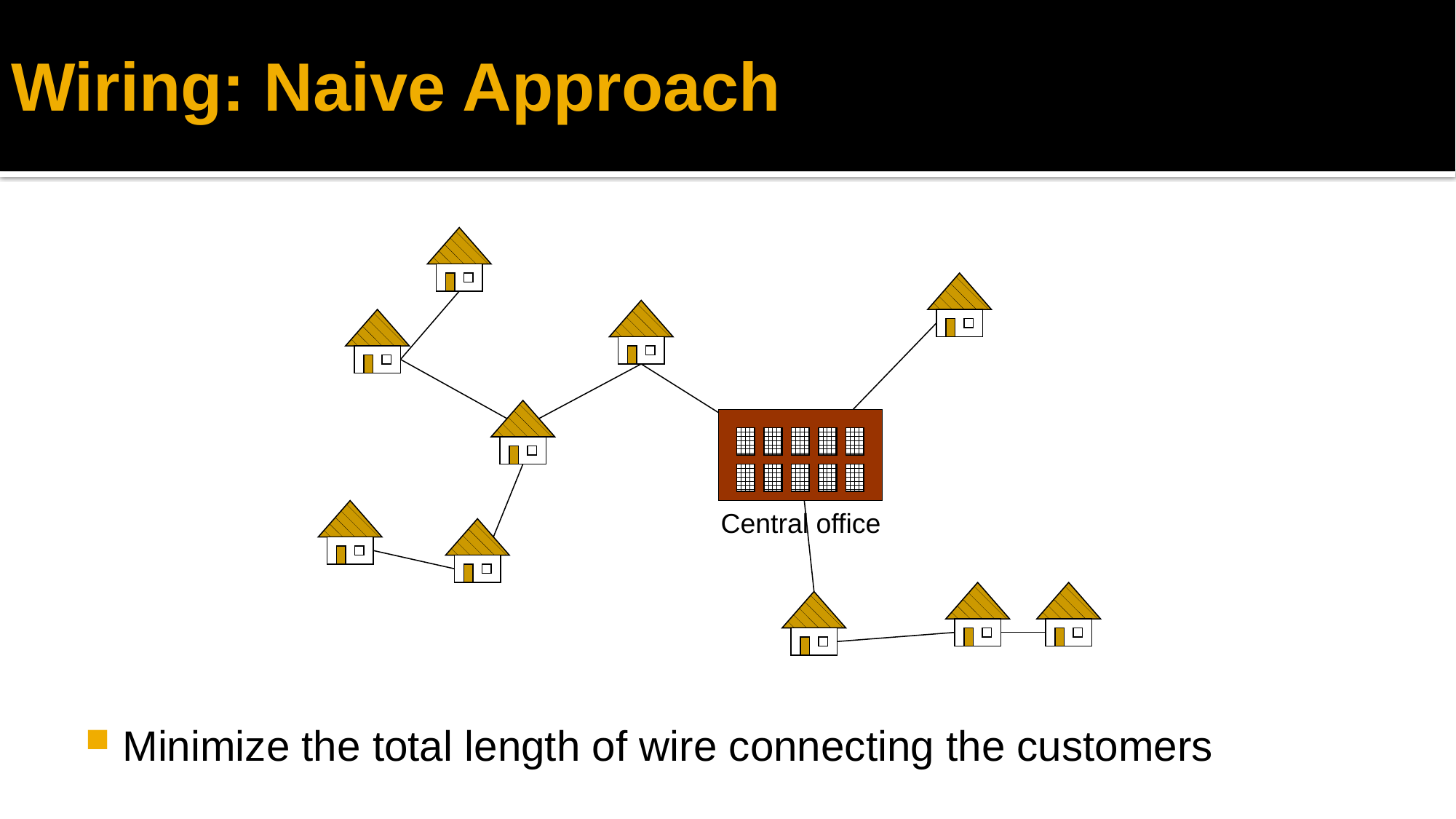

# Wiring: Naive Approach

Central office

Minimize the total length of wire connecting the customers